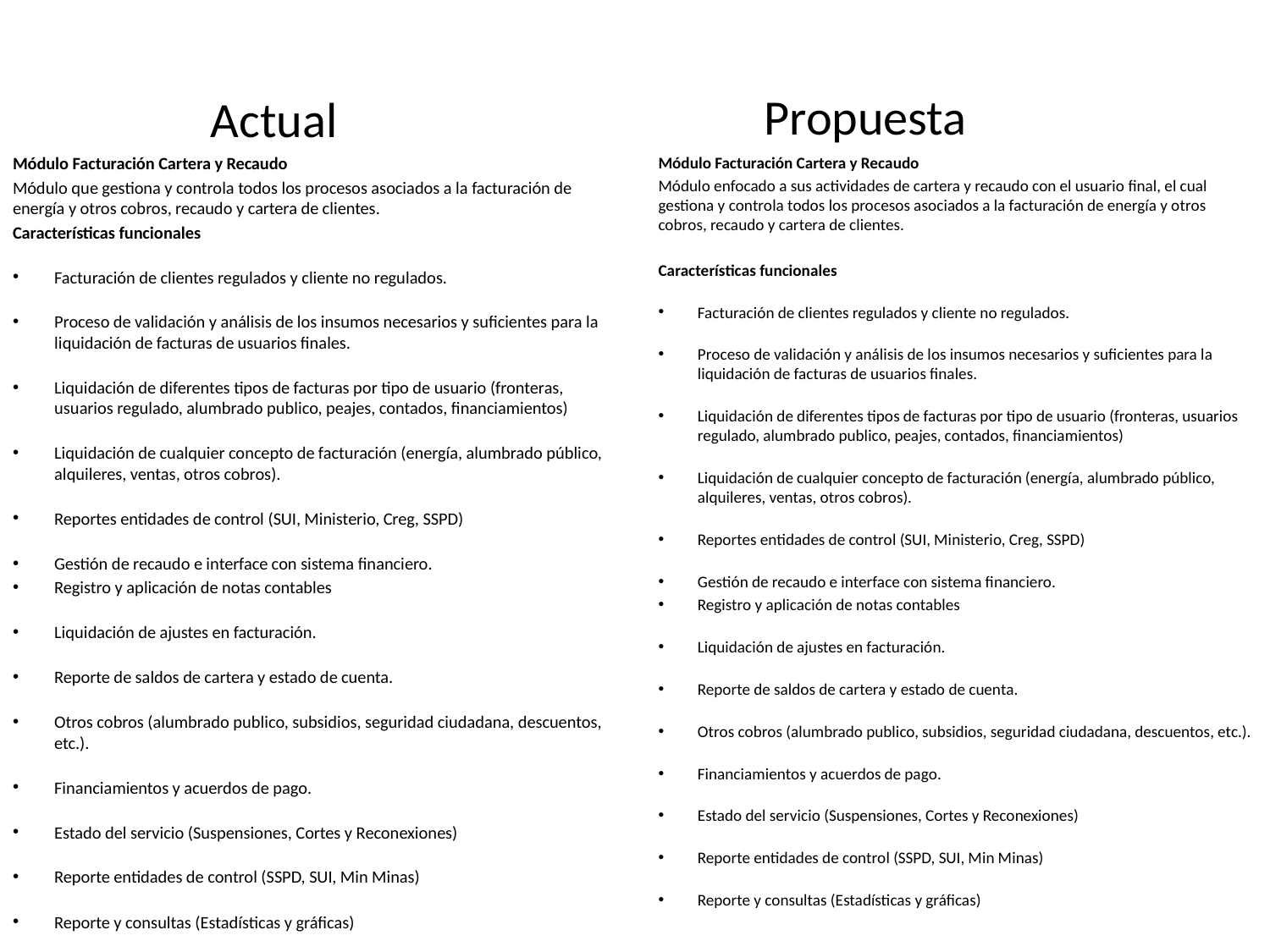

Propuesta
Actual
Módulo Facturación Cartera y Recaudo
Módulo que gestiona y controla todos los procesos asociados a la facturación de energía y otros cobros, recaudo y cartera de clientes.
Características funcionales
Facturación de clientes regulados y cliente no regulados.
Proceso de validación y análisis de los insumos necesarios y suficientes para la liquidación de facturas de usuarios finales.
Liquidación de diferentes tipos de facturas por tipo de usuario (fronteras, usuarios regulado, alumbrado publico, peajes, contados, financiamientos)
Liquidación de cualquier concepto de facturación (energía, alumbrado público, alquileres, ventas, otros cobros).
Reportes entidades de control (SUI, Ministerio, Creg, SSPD)
Gestión de recaudo e interface con sistema financiero.
Registro y aplicación de notas contables
Liquidación de ajustes en facturación.
Reporte de saldos de cartera y estado de cuenta.
Otros cobros (alumbrado publico, subsidios, seguridad ciudadana, descuentos, etc.).
Financiamientos y acuerdos de pago.
Estado del servicio (Suspensiones, Cortes y Reconexiones)
Reporte entidades de control (SSPD, SUI, Min Minas)
Reporte y consultas (Estadísticas y gráficas)

Módulo Facturación Cartera y Recaudo
Módulo enfocado a sus actividades de cartera y recaudo con el usuario final, el cual gestiona y controla todos los procesos asociados a la facturación de energía y otros cobros, recaudo y cartera de clientes.

Características funcionales
Facturación de clientes regulados y cliente no regulados.
Proceso de validación y análisis de los insumos necesarios y suficientes para la liquidación de facturas de usuarios finales.
Liquidación de diferentes tipos de facturas por tipo de usuario (fronteras, usuarios regulado, alumbrado publico, peajes, contados, financiamientos)
Liquidación de cualquier concepto de facturación (energía, alumbrado público, alquileres, ventas, otros cobros).
Reportes entidades de control (SUI, Ministerio, Creg, SSPD)
Gestión de recaudo e interface con sistema financiero.
Registro y aplicación de notas contables
Liquidación de ajustes en facturación.
Reporte de saldos de cartera y estado de cuenta.
Otros cobros (alumbrado publico, subsidios, seguridad ciudadana, descuentos, etc.).
Financiamientos y acuerdos de pago.
Estado del servicio (Suspensiones, Cortes y Reconexiones)
Reporte entidades de control (SSPD, SUI, Min Minas)
Reporte y consultas (Estadísticas y gráficas)